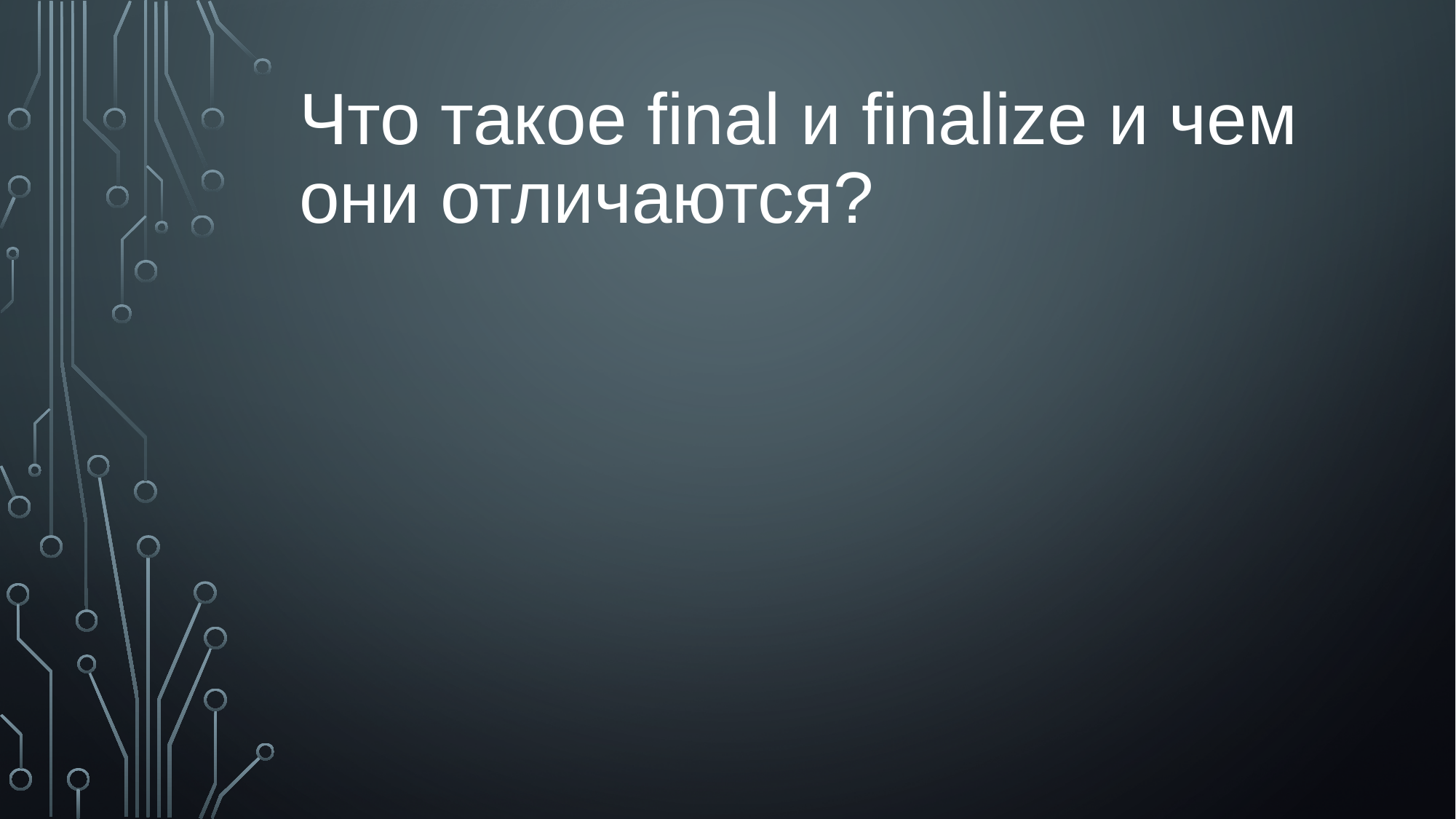

# Что такое final и finalize и чем они отличаются?